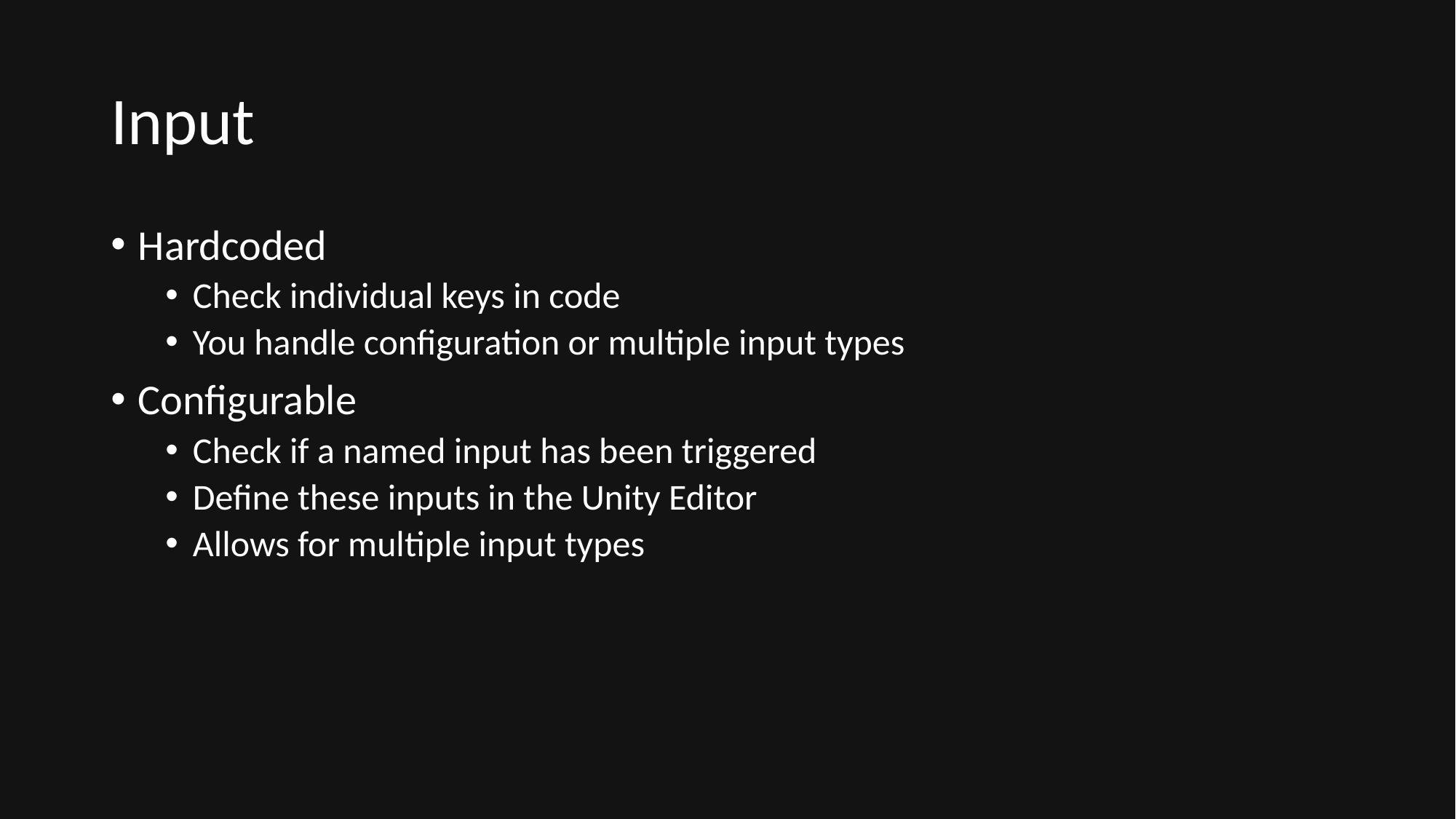

# Input
Hardcoded
Check individual keys in code
You handle configuration or multiple input types
Configurable
Check if a named input has been triggered
Define these inputs in the Unity Editor
Allows for multiple input types